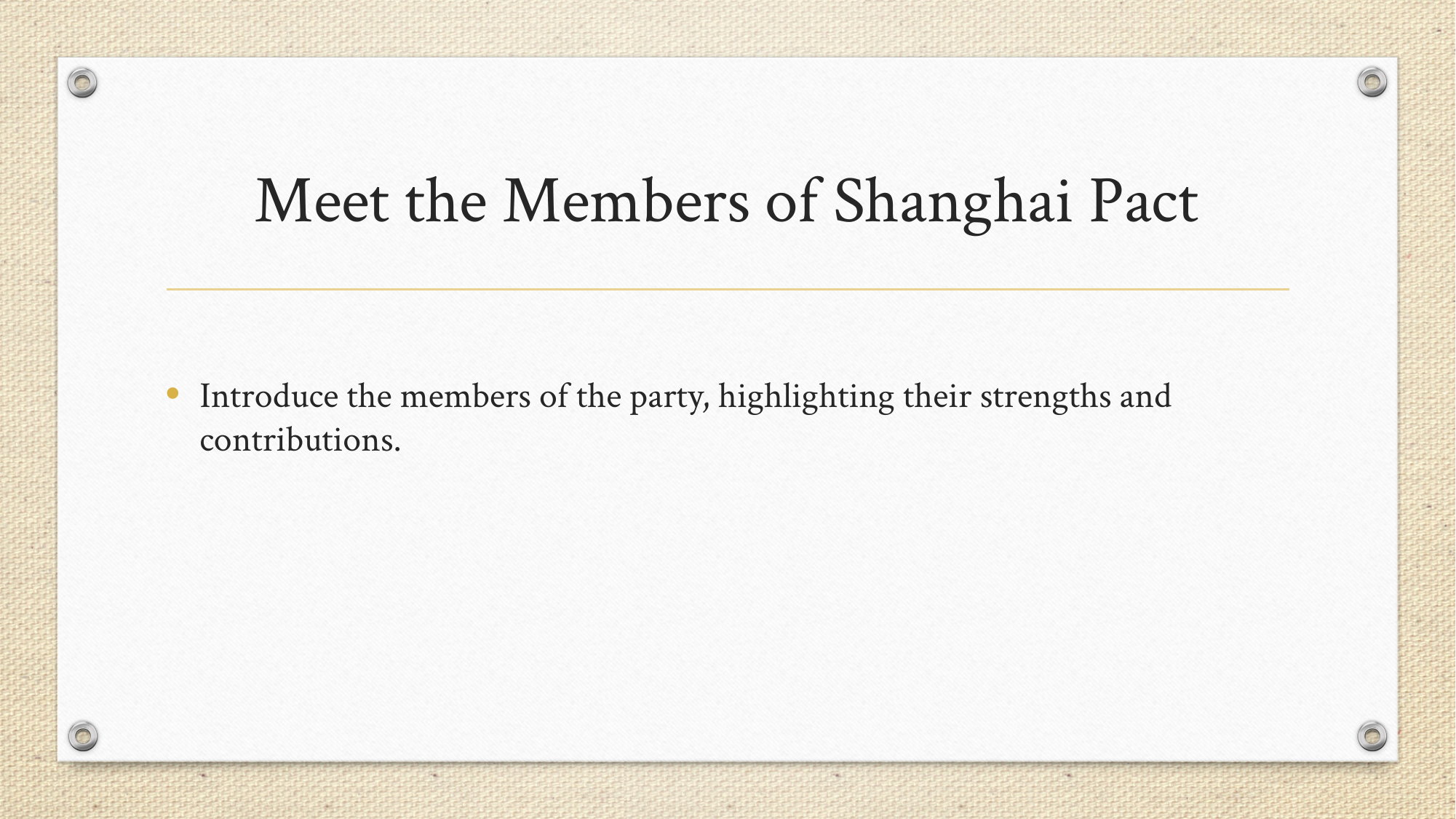

# Meet the Members of Shanghai Pact

Introduce the members of the party, highlighting their strengths and contributions.